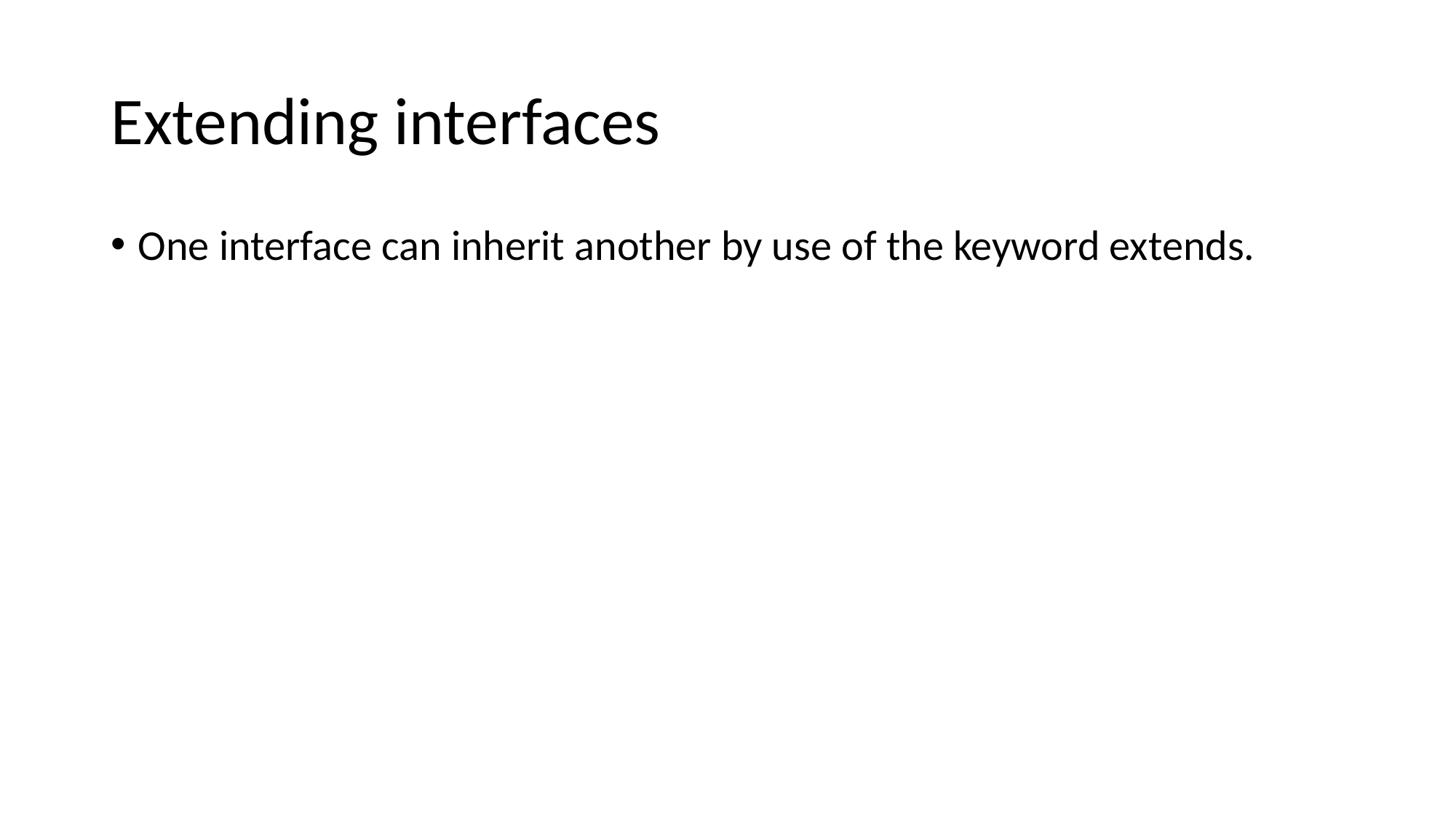

# Extending interfaces
One interface can inherit another by use of the keyword extends.